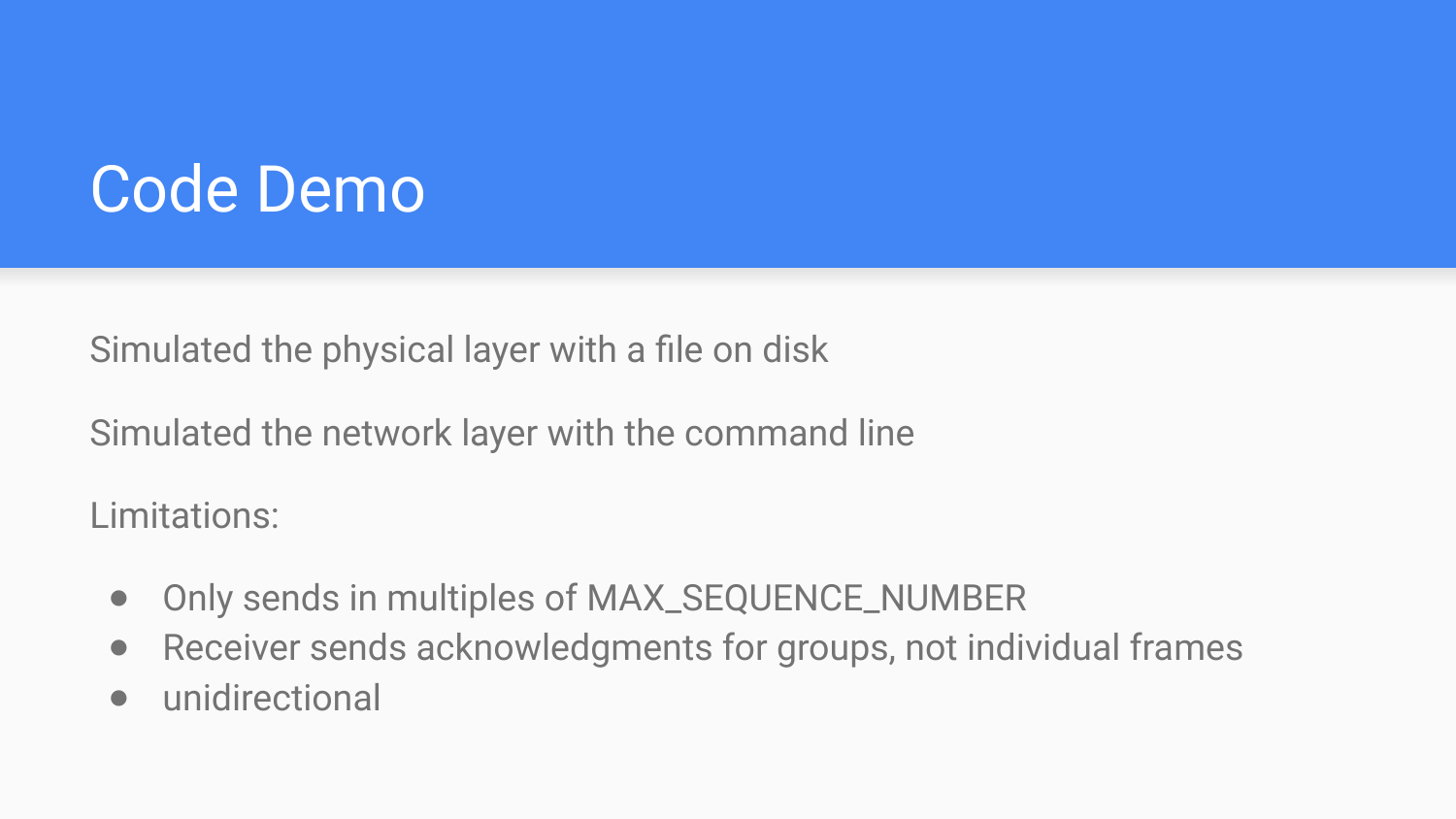

# Code Demo
Simulated the physical layer with a file on disk
Simulated the network layer with the command line
Limitations:
Only sends in multiples of MAX_SEQUENCE_NUMBER
Receiver sends acknowledgments for groups, not individual frames
unidirectional